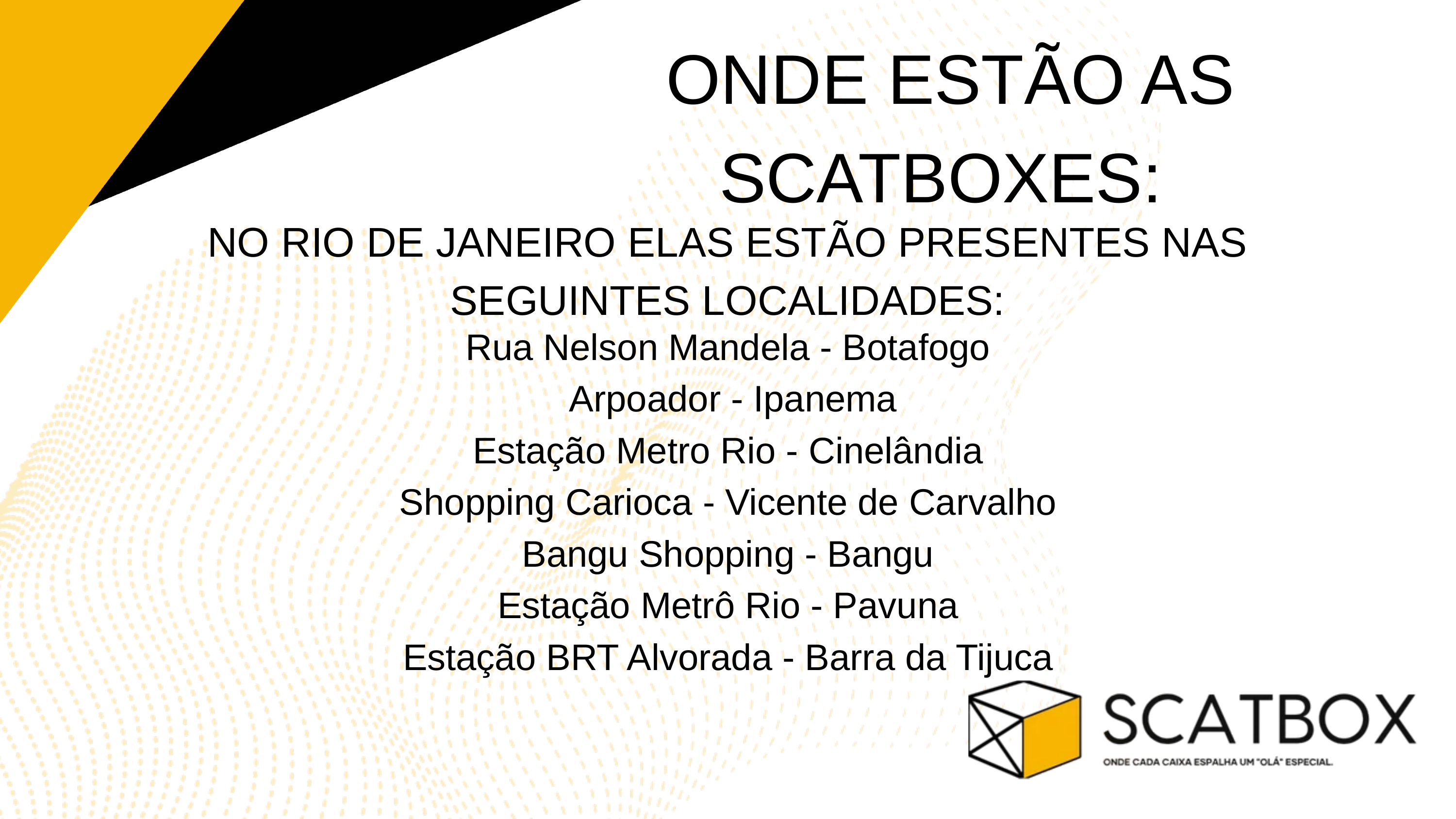

ONDE ESTÃO AS SCATBOXES:
NO RIO DE JANEIRO ELAS ESTÃO PRESENTES NAS SEGUINTES LOCALIDADES:
Rua Nelson Mandela - Botafogo
 Arpoador - Ipanema
Estação Metro Rio - Cinelândia
Shopping Carioca - Vicente de Carvalho
Bangu Shopping - Bangu
Estação Metrô Rio - Pavuna
Estação BRT Alvorada - Barra da Tijuca